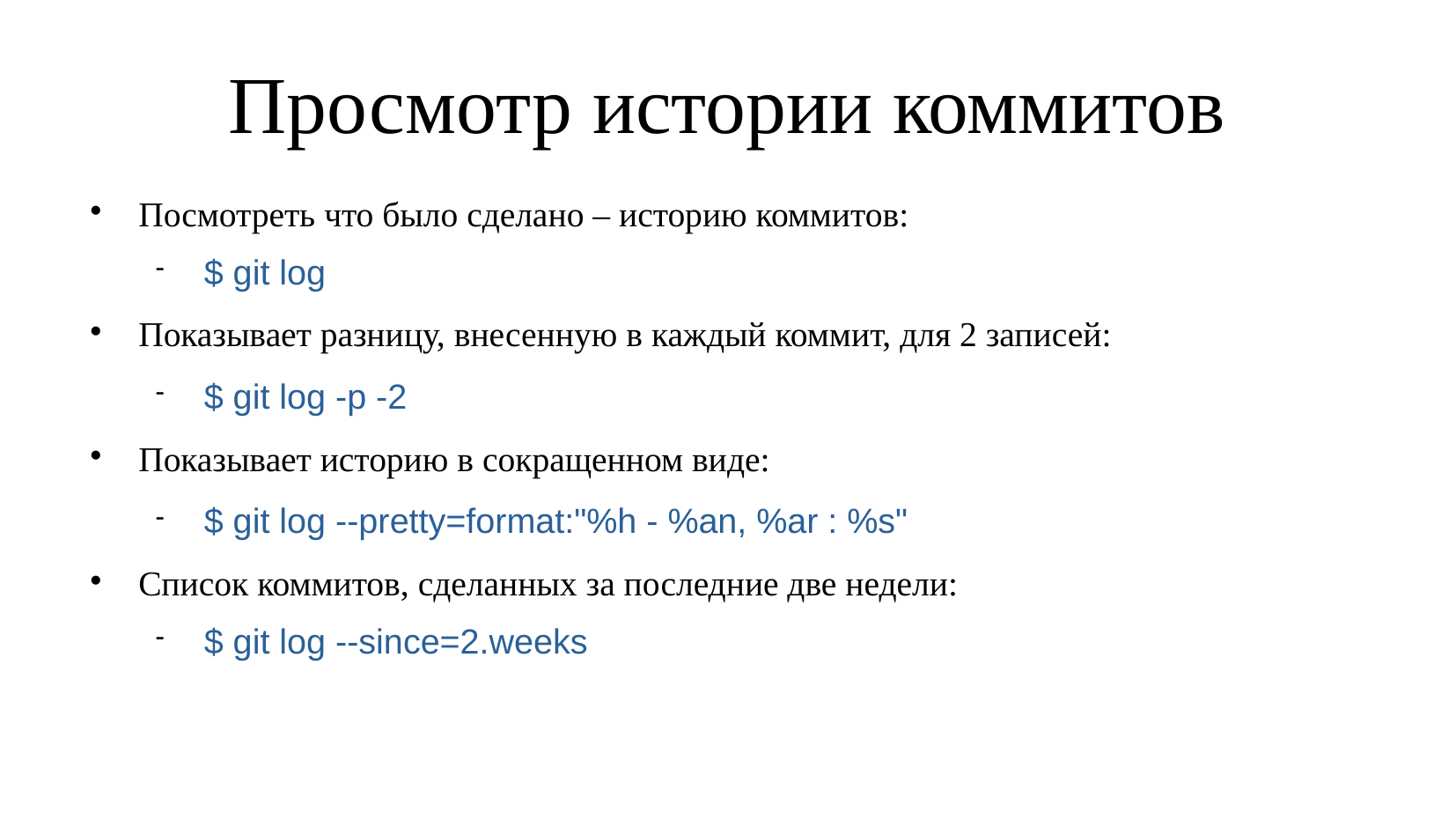

Просмотр истории коммитов
Посмотреть что было сделано – историю коммитов:
$ git log
Показывает разницу, внесенную в каждый коммит, для 2 записей:
$ git log -p -2
Показывает историю в сокращенном виде:
$ git log --pretty=format:"%h - %an, %ar : %s"
Список коммитов, сделанных за последние две недели:
$ git log --since=2.weeks